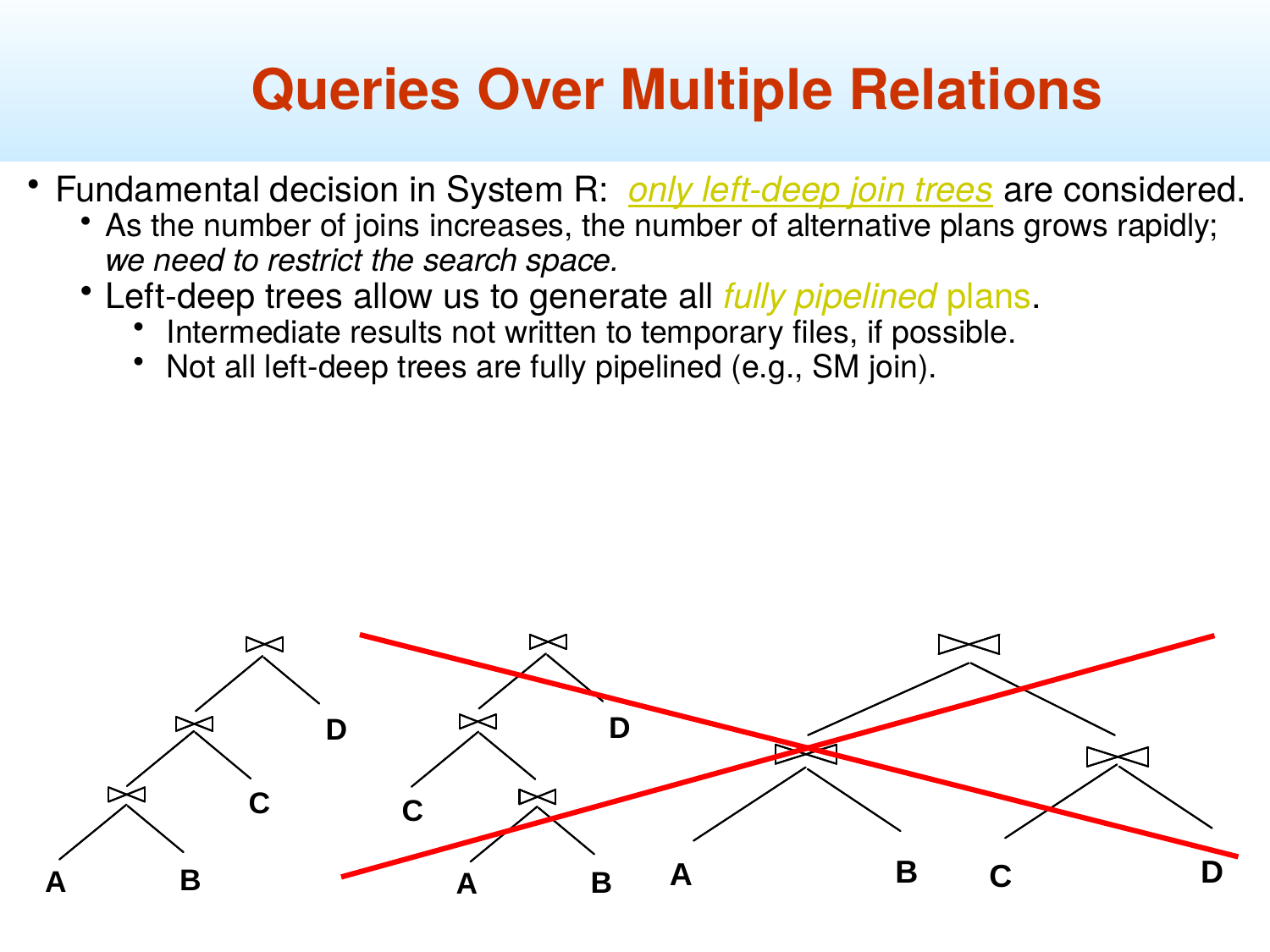

Queries Over Multiple Relations
Fundamental decision in System R:  only left-deep join trees are considered.
As the number of joins increases, the number of alternative plans grows rapidly; we need to restrict the search space.
Left-deep trees allow us to generate all fully pipelined plans.
Intermediate results not written to temporary files, if possible.
Not all left-deep trees are fully pipelined (e.g., SM join).

D

C

B
A

D

C

B
A

D
B
A
C

20